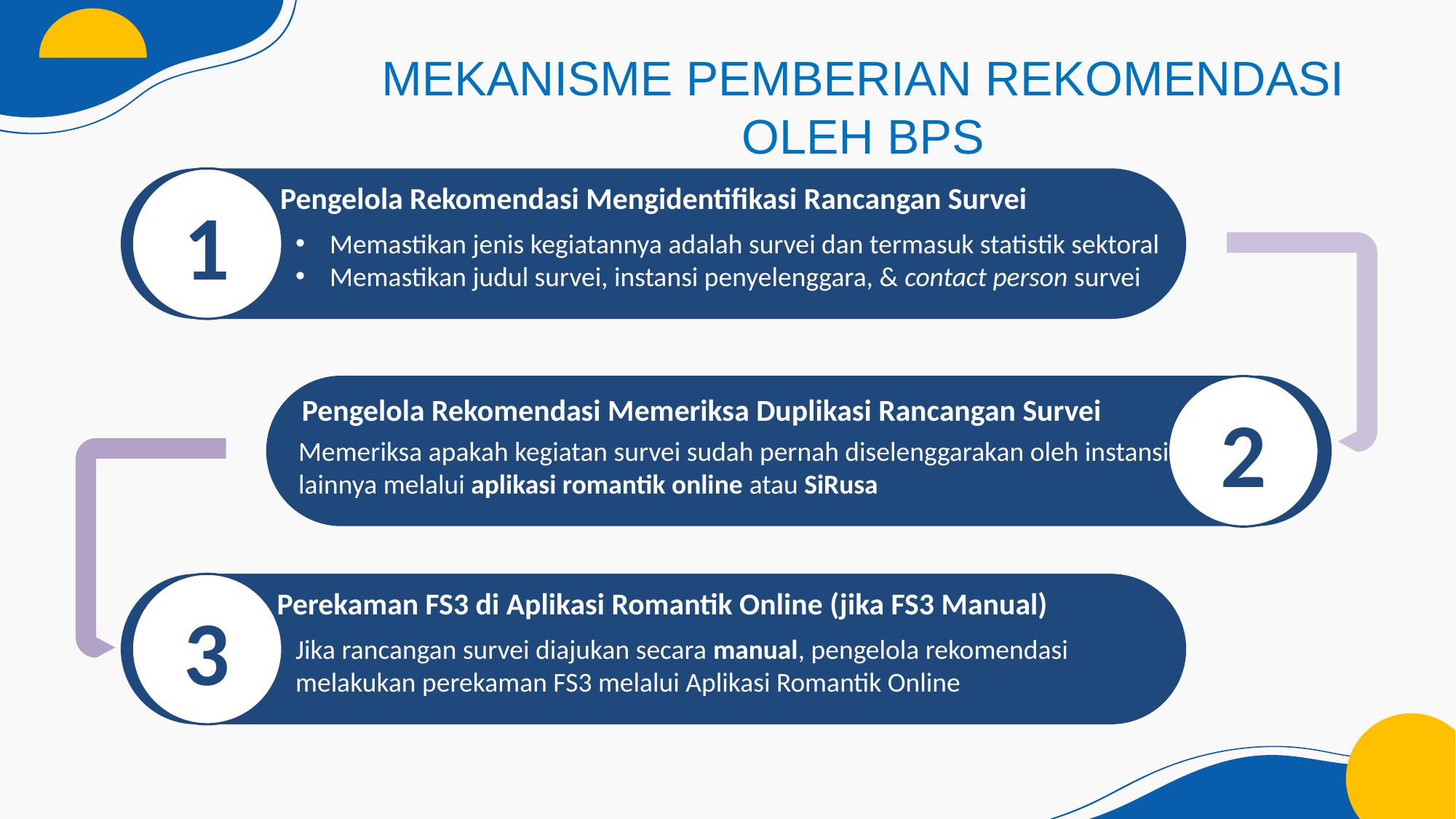

MEKANISME PEMBERIAN REKOMENDASI OLEH BPS

1
Pengelola Rekomendasi Mengidentifikasi Rancangan Survei
Memastikan jenis kegiatannya adalah survei dan termasuk statistik sektoral
Memastikan judul survei, instansi penyelenggara, & contact person survei

2
Pengelola Rekomendasi Memeriksa Duplikasi Rancangan Survei
Memeriksa apakah kegiatan survei sudah pernah diselenggarakan oleh instansi lainnya melalui aplikasi romantik online atau SiRusa

3
Perekaman FS3 di Aplikasi Romantik Online (jika FS3 Manual)
Jika rancangan survei diajukan secara manual, pengelola rekomendasi melakukan perekaman FS3 melalui Aplikasi Romantik Online